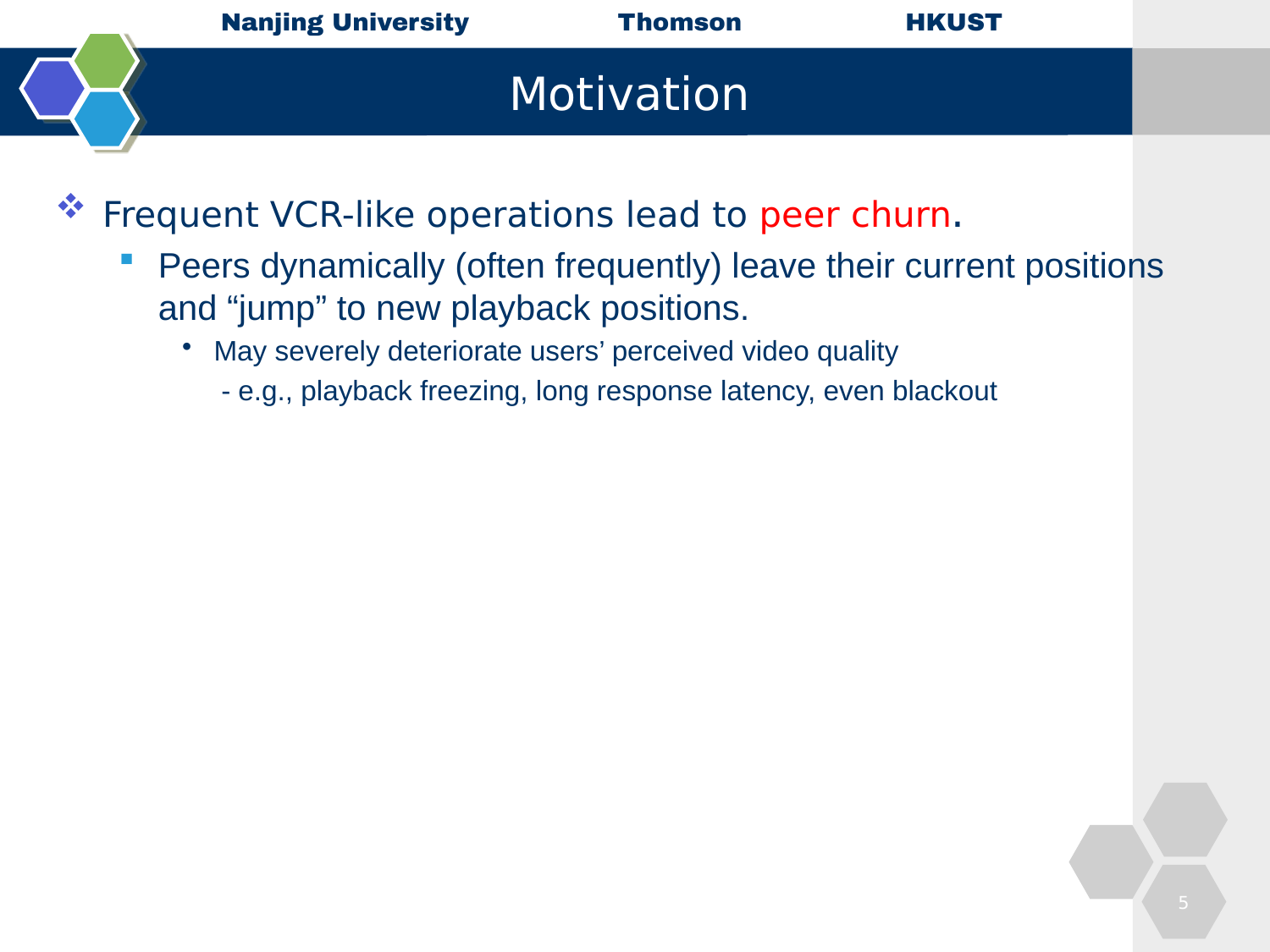

# Motivation
Frequent VCR-like operations lead to peer churn.
Peers dynamically (often frequently) leave their current positions and “jump” to new playback positions.
May severely deteriorate users’ perceived video quality
     - e.g., playback freezing, long response latency, even blackout

5